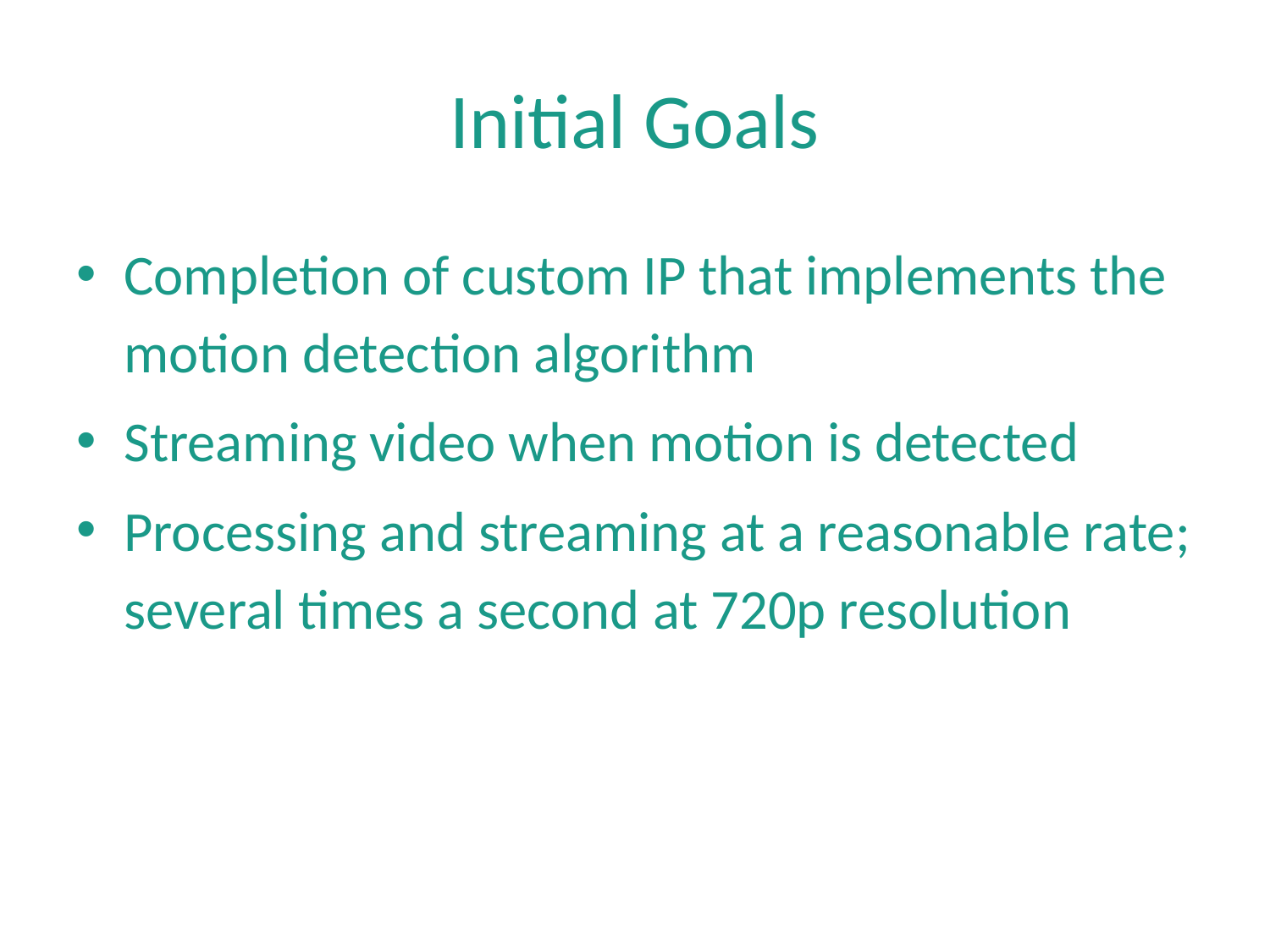

# Initial Goals
Completion of custom IP that implements the motion detection algorithm
Streaming video when motion is detected
Processing and streaming at a reasonable rate; several times a second at 720p resolution